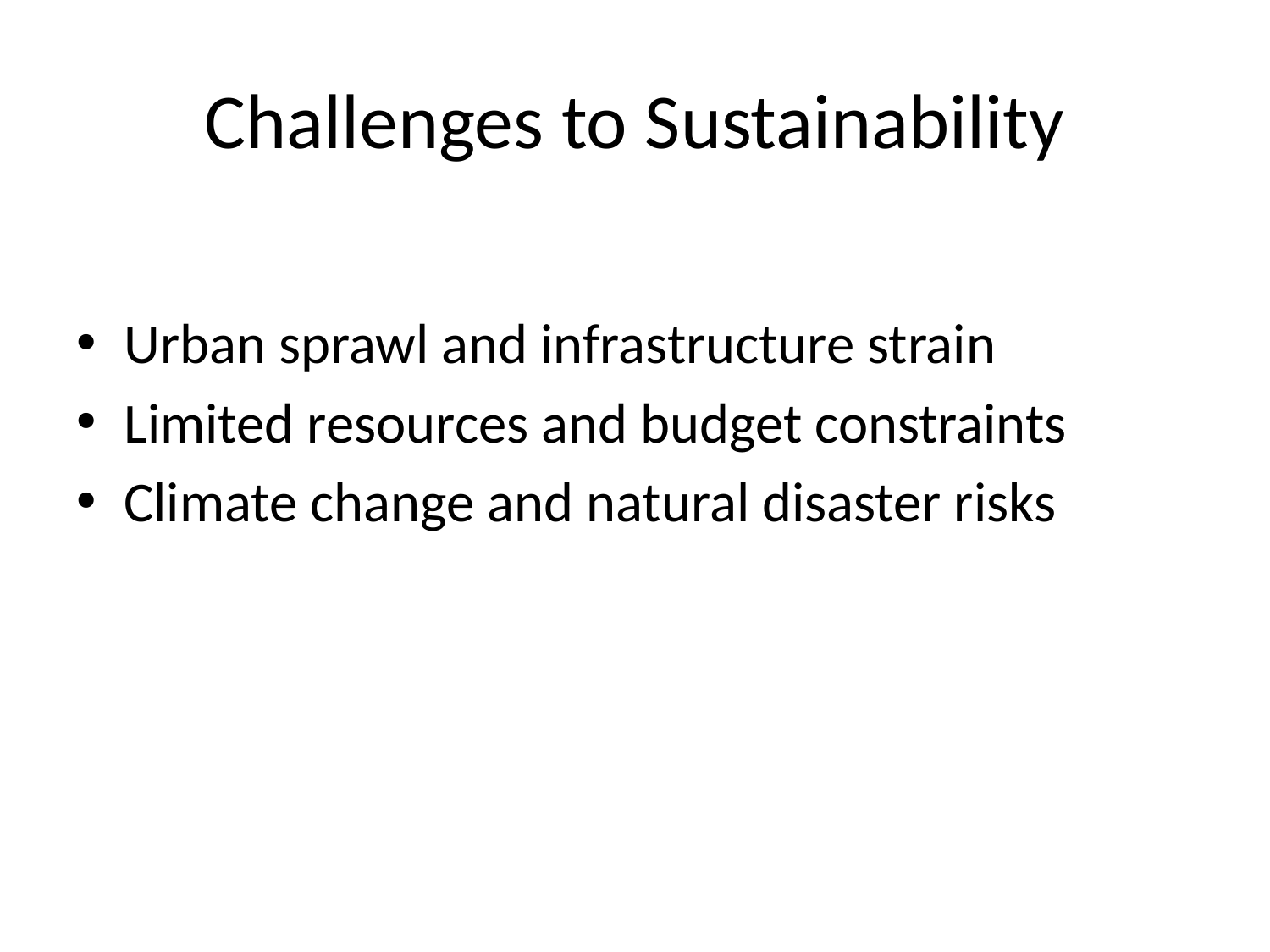

# Challenges to Sustainability

Urban sprawl and infrastructure strain
Limited resources and budget constraints
Climate change and natural disaster risks